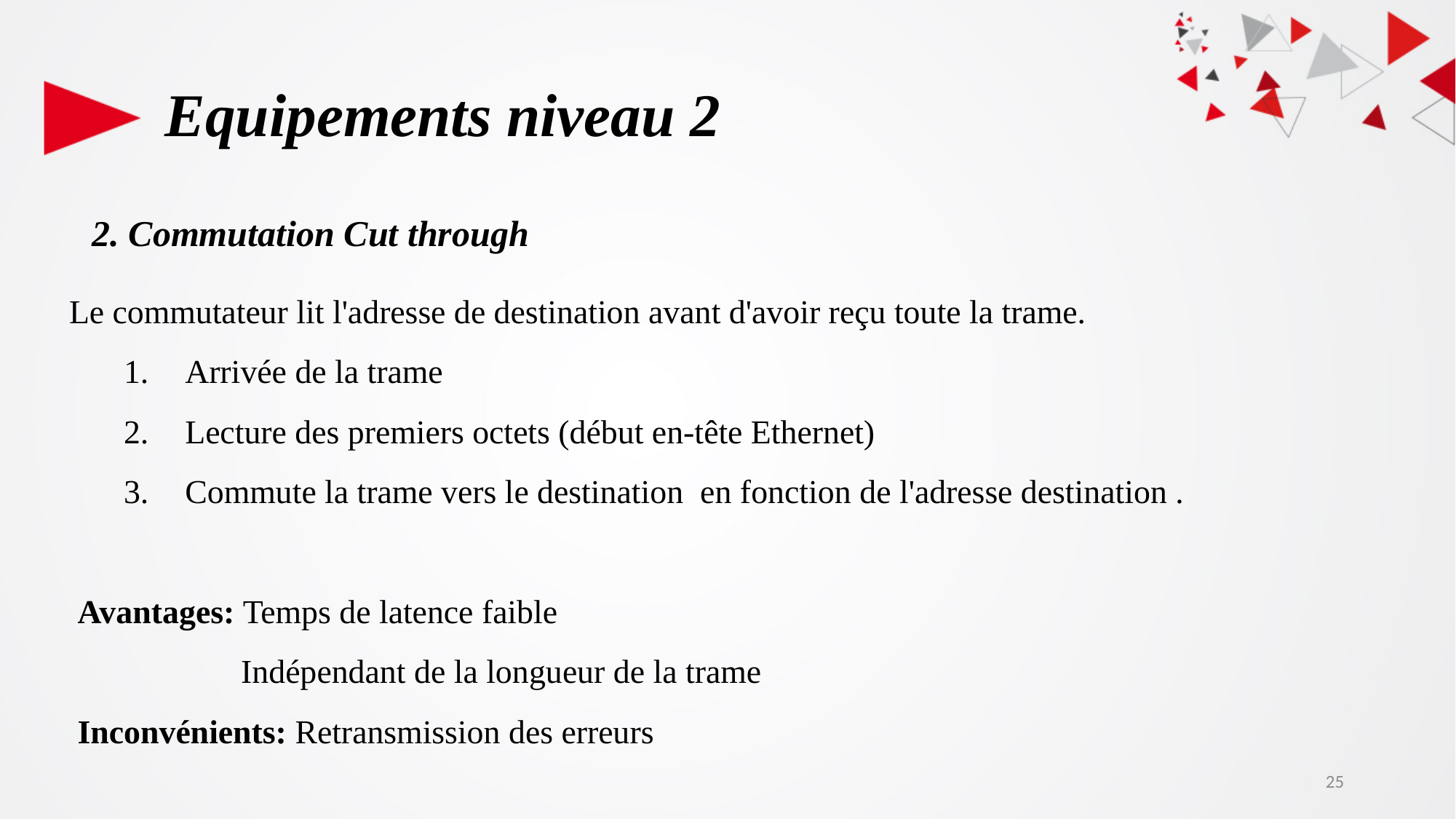

Equipements niveau 2
2. Commutation Cut through

Le commutateur lit l'adresse de destination avant d'avoir reçu toute la trame.
Arrivée de la trame
Lecture des premiers octets (début en-tête Ethernet)
Commute la trame vers le destination  en fonction de l'adresse destination .

 Avantages: Temps de latence faible
              Indépendant de la longueur de la trame
 Inconvénients: Retransmission des erreurs

25